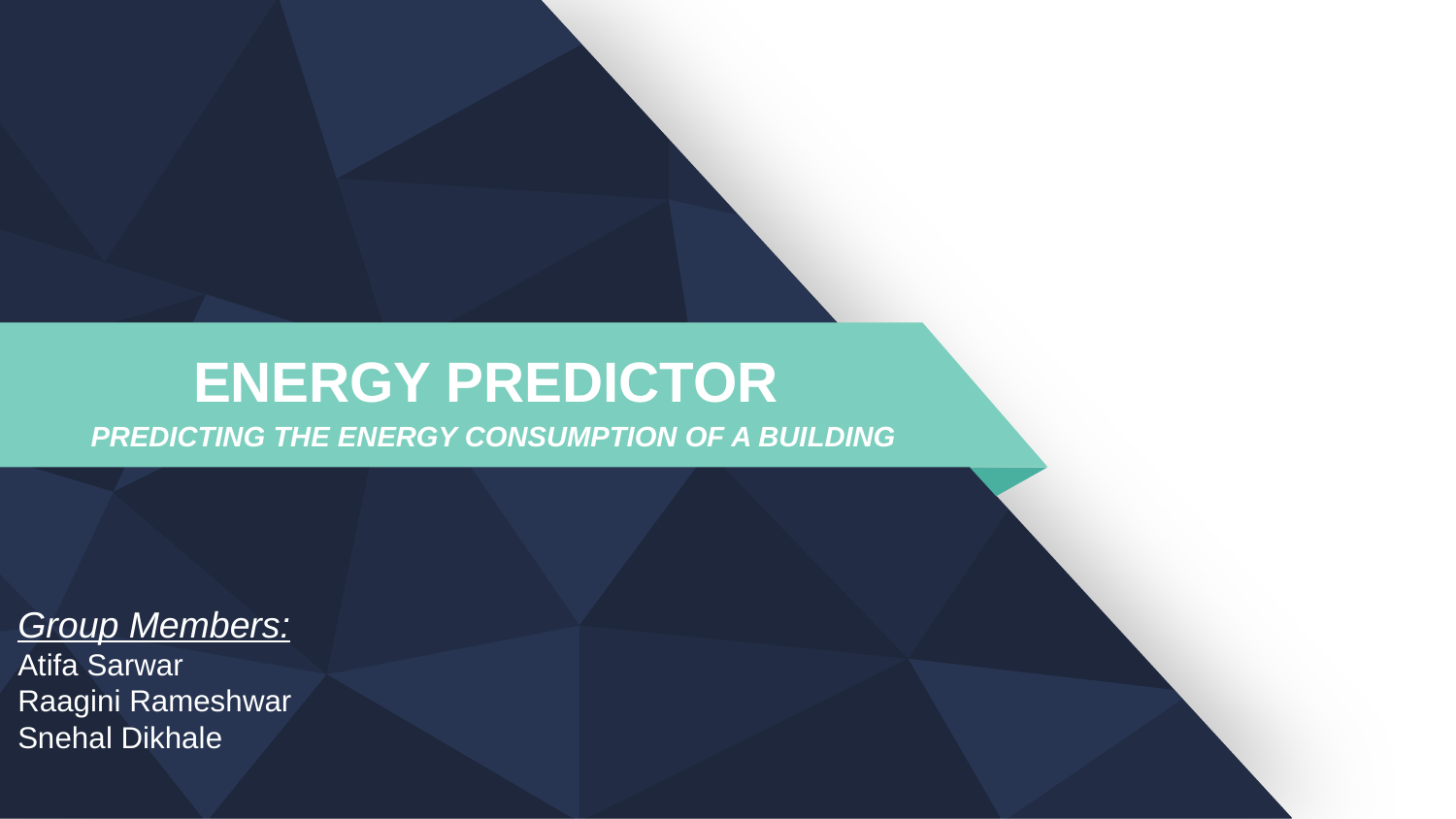

# ENERGY PREDICTOR
PREDICTING THE ENERGY CONSUMPTION OF A BUILDING

Group Members:
Atifa Sarwar
Raagini Rameshwar
Snehal Dikhale